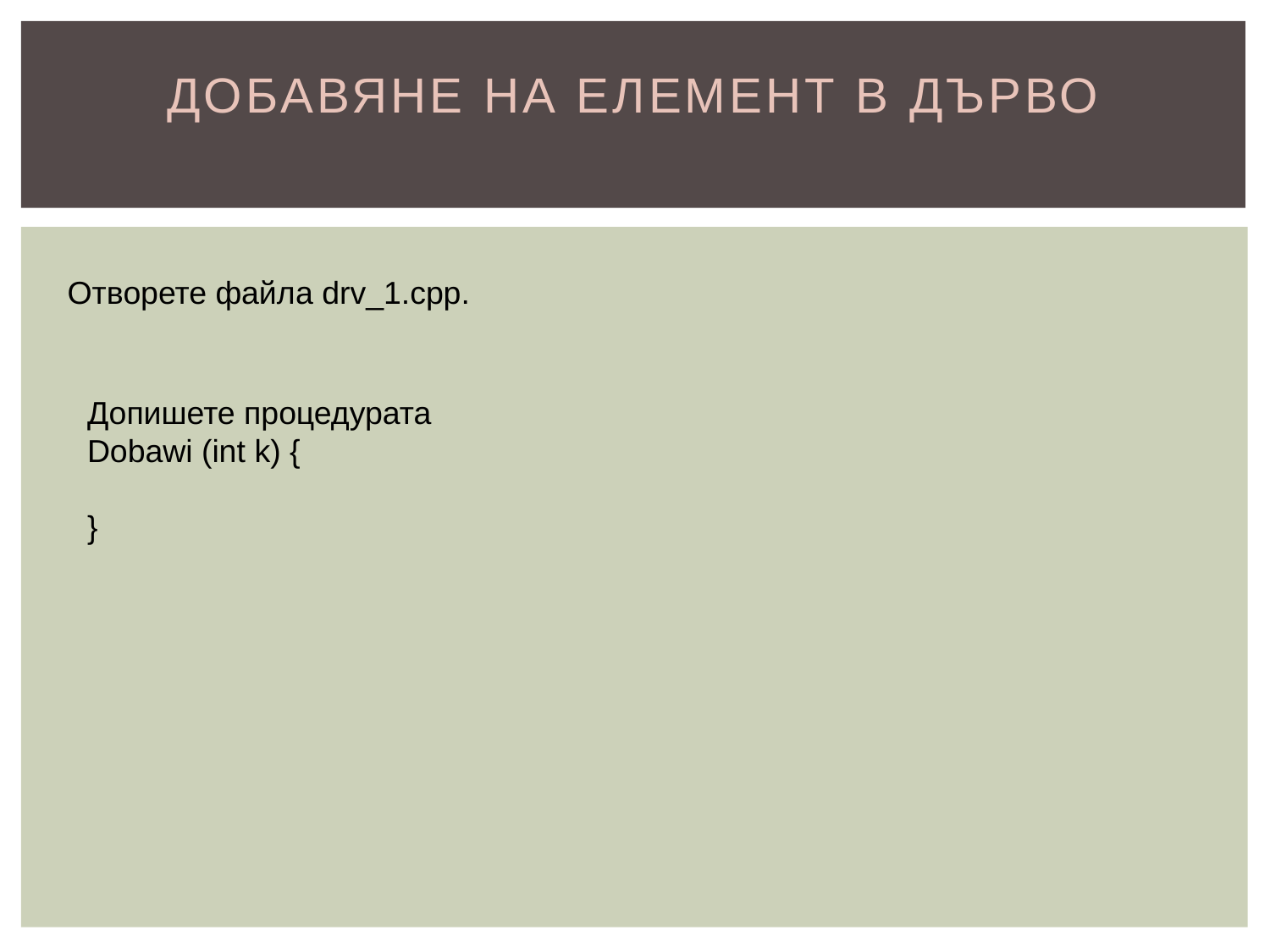

# Добавяне на елемент в дърво
Отворете файла drv_1.cpp.
Допишете процедурата
Dobawi (int k) {

}